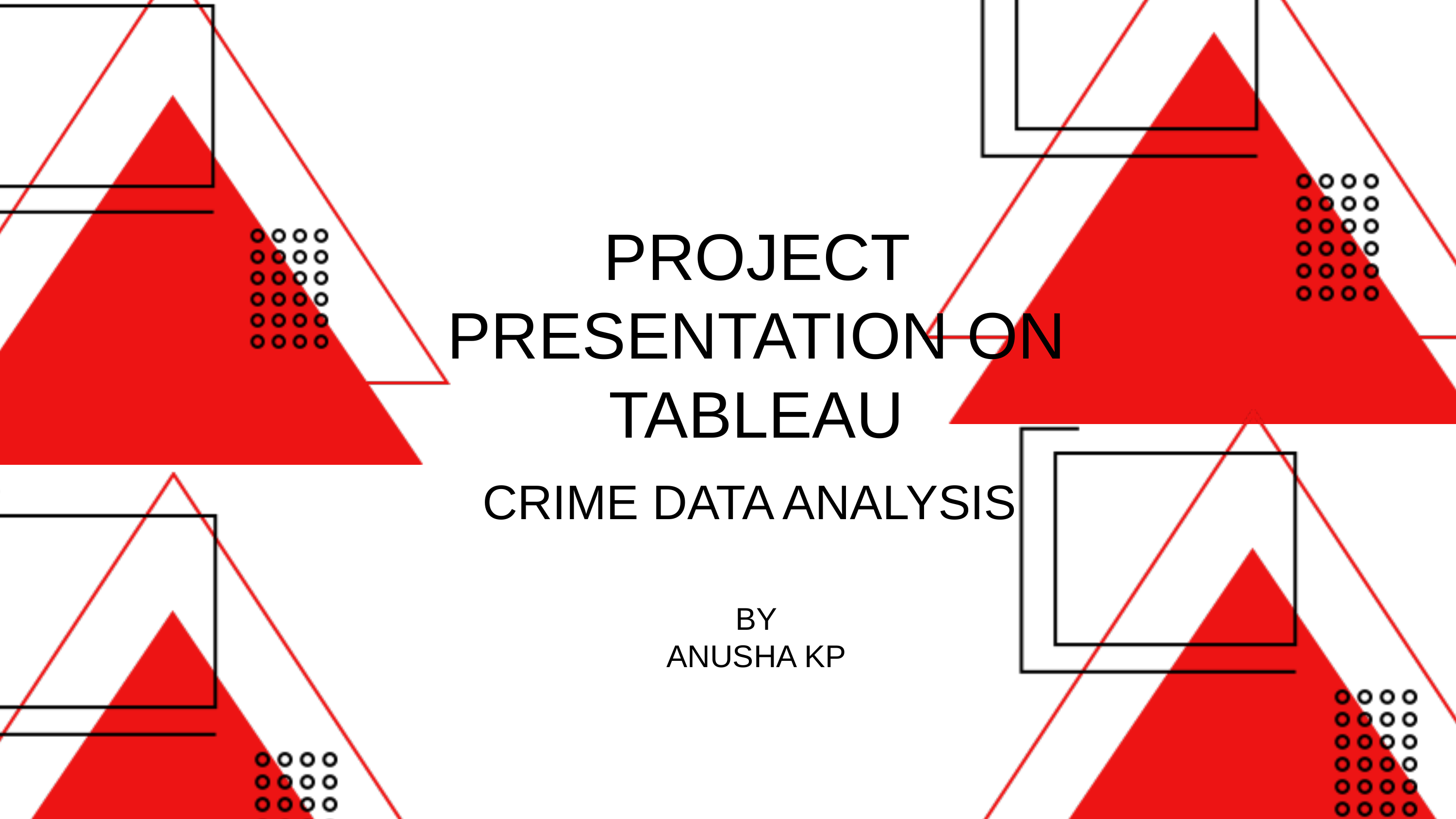

PROJECT PRESENTATION ON TABLEAU

CRIME DATA ANALYSIS

BY
ANUSHA KP